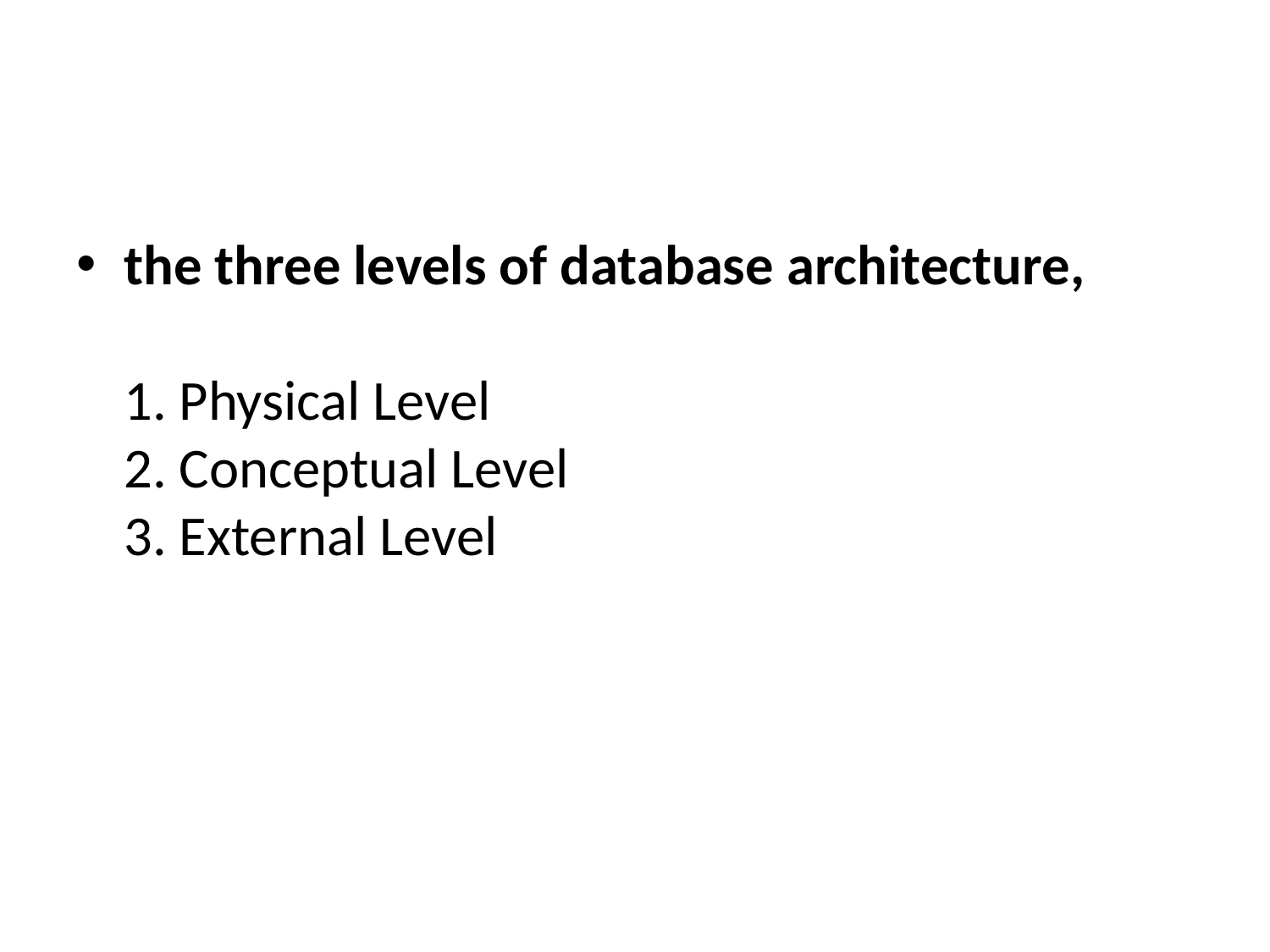

#
the three levels of database architecture,
1. Physical Level
2. Conceptual Level
3. External Level